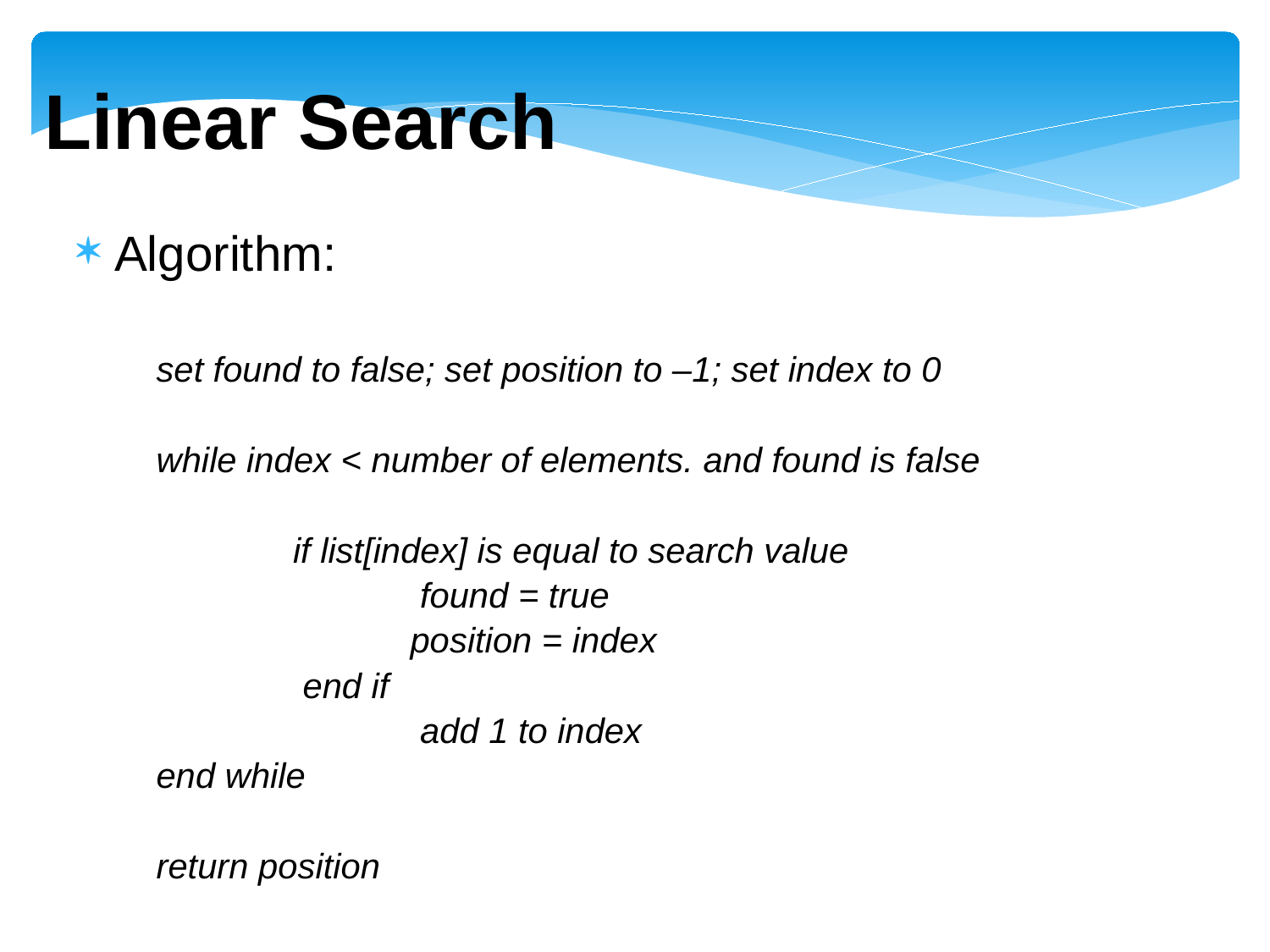

Linear Search
Algorithm:

	set found to false; set position to –1; set index to 0

	while index < number of elements. and found is false

		 if list[index] is equal to search value
   		         	 found = true
		          	position = index
		  end if
		 	 add 1 to index
	end while

	return position